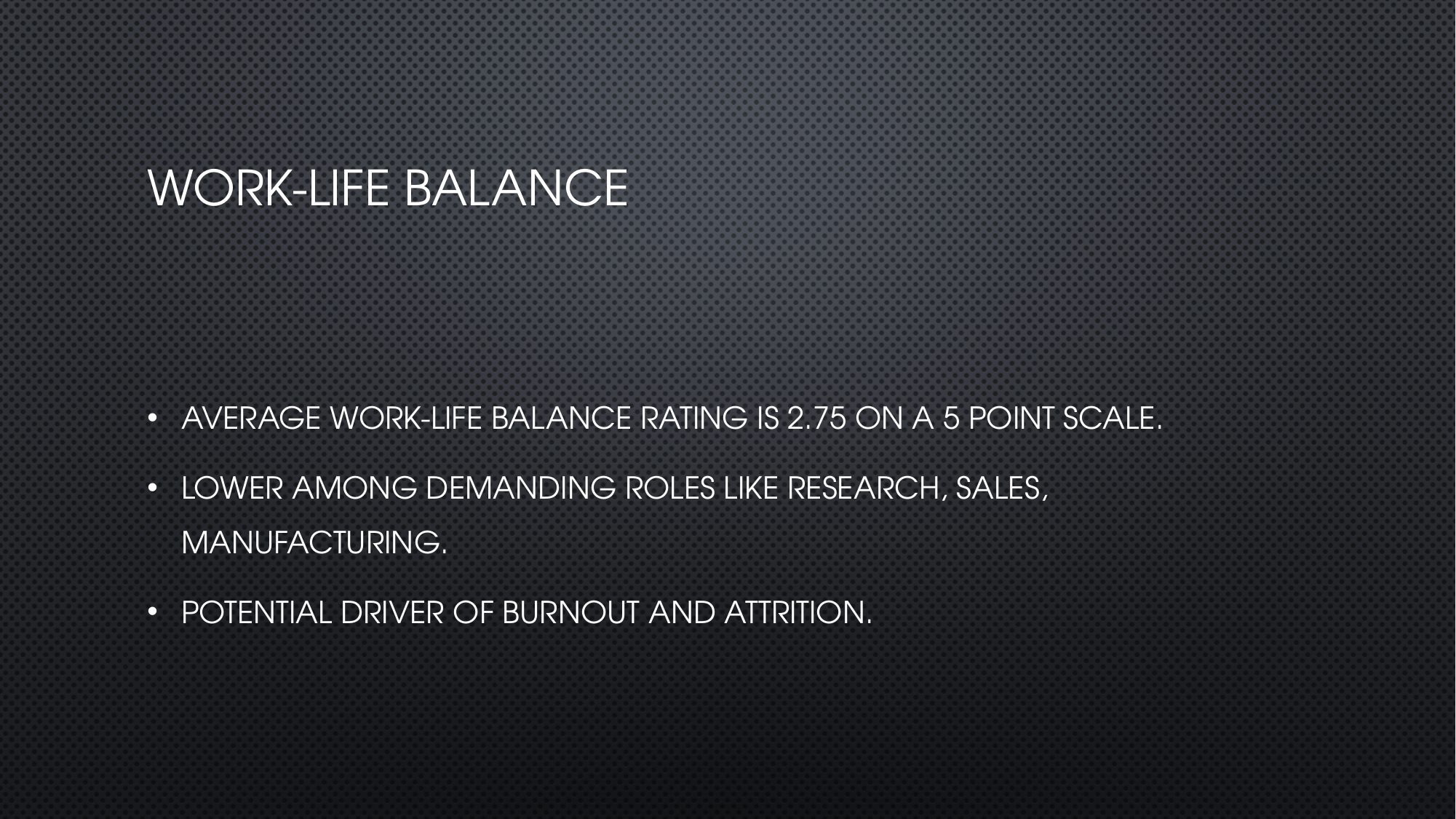

# Work-Life Balance
Average Work-Life Balance rating is 2.75 on a 5 point scale.
Lower among demanding roles like Research, Sales, Manufacturing.
Potential driver of burnout and attrition.